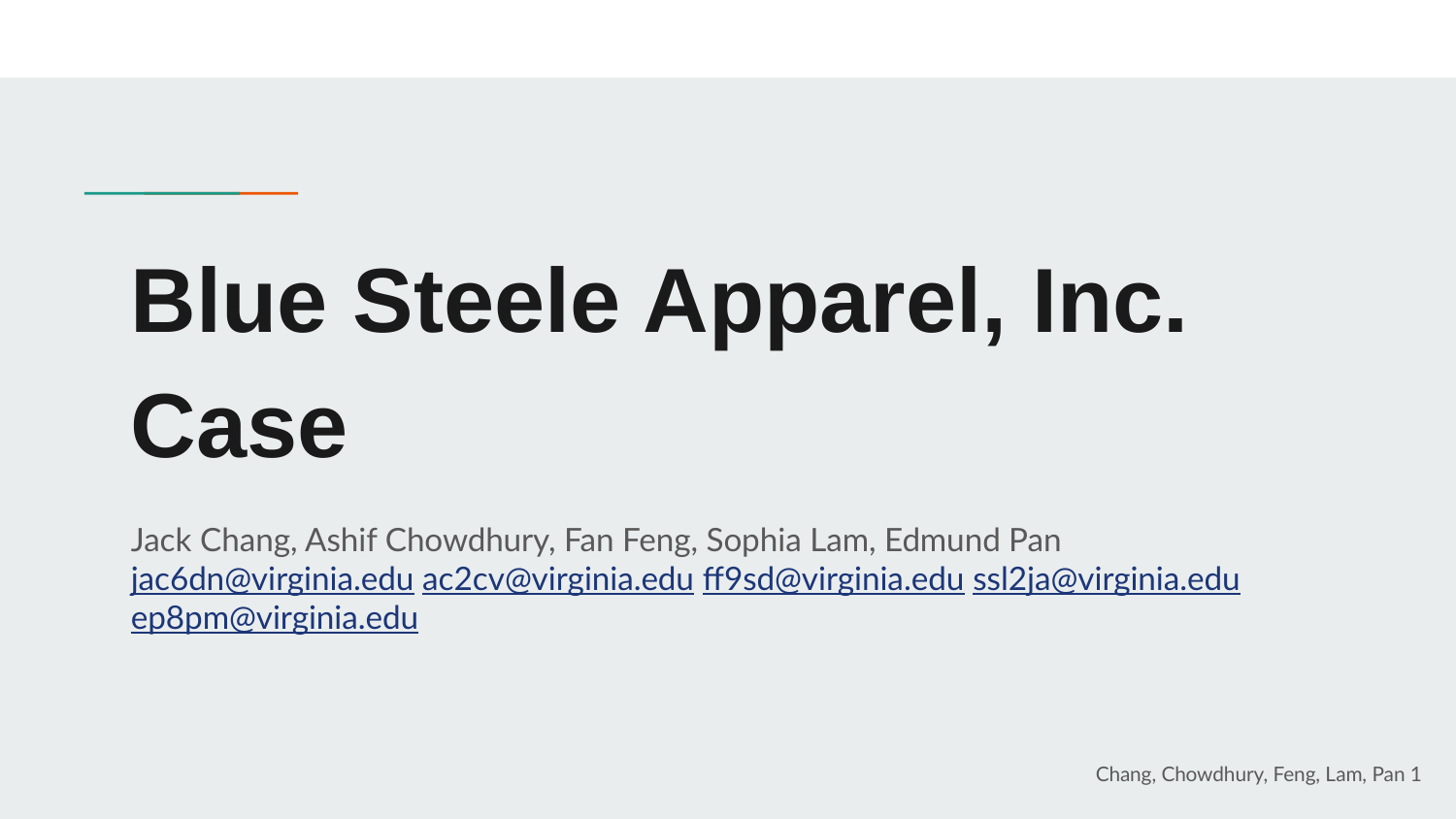

# Blue Steele Apparel, Inc. Case
Jack Chang, Ashif Chowdhury, Fan Feng, Sophia Lam, Edmund Pan
jac6dn@virginia.edu ac2cv@virginia.edu ff9sd@virginia.edu ssl2ja@virginia.edu ep8pm@virginia.edu

Chang, Chowdhury, Feng, Lam, Pan 1